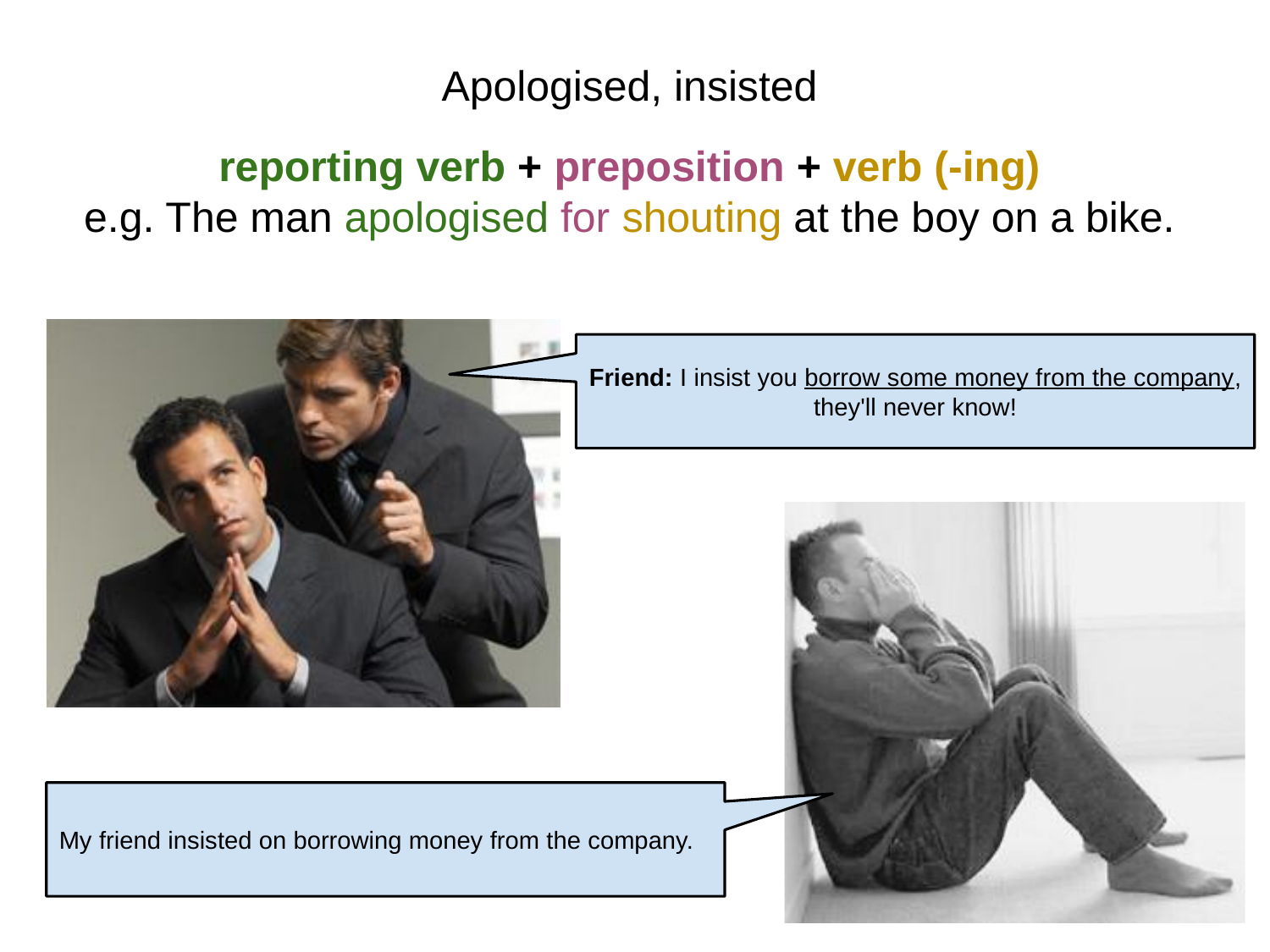

Apologised, insisted

reporting verb + preposition + verb (-ing)
e.g. The man apologised for shouting at the boy on a bike.

Friend: I insist you borrow some money from the company, they'll never know!

My friend insisted on borrowing money from the company.